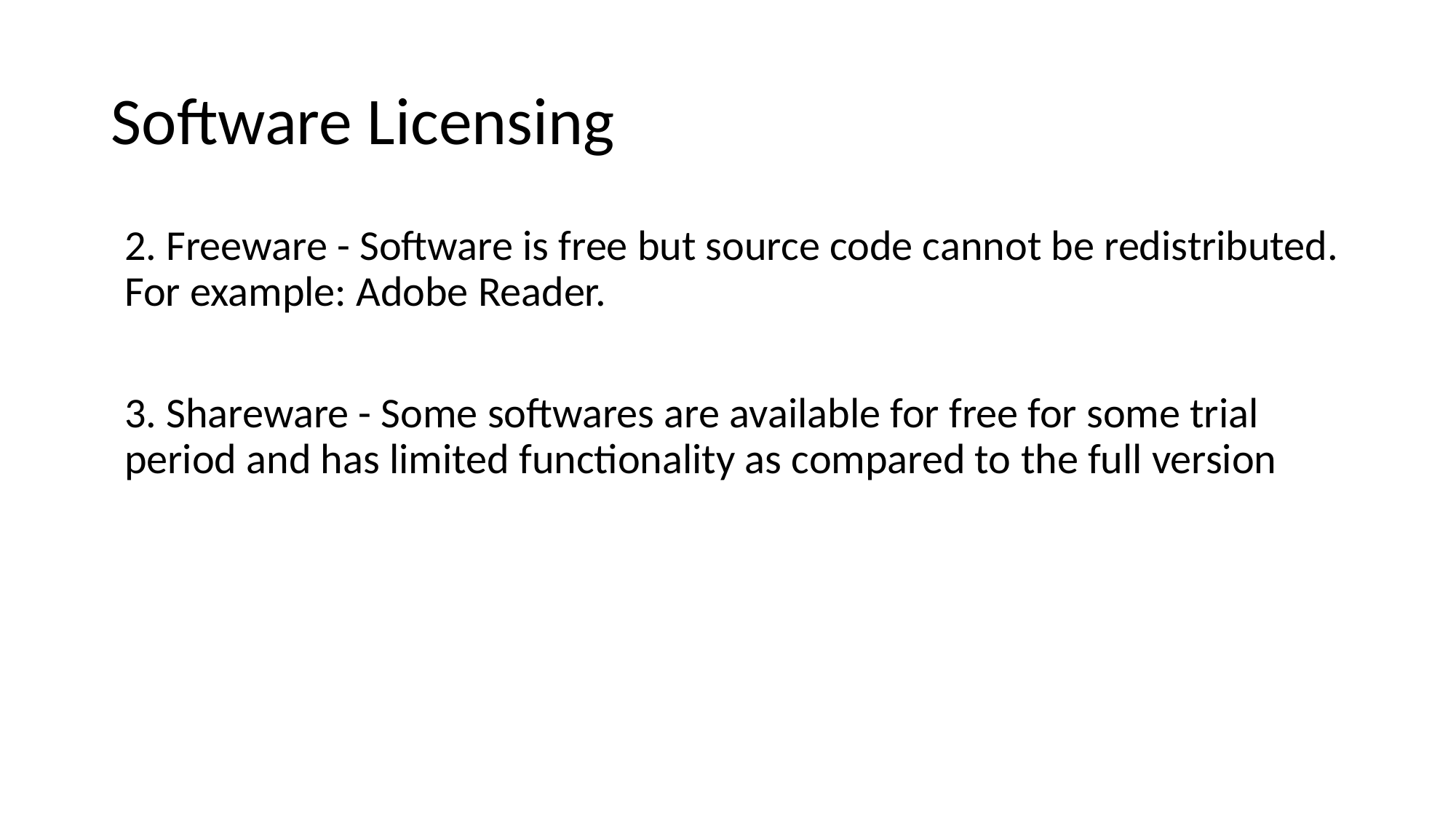

# Software Licensing
2. Freeware - Software is free but source code cannot be redistributed. For example: Adobe Reader.

3. Shareware - Some softwares are available for free for some trial period and has limited functionality as compared to the full version